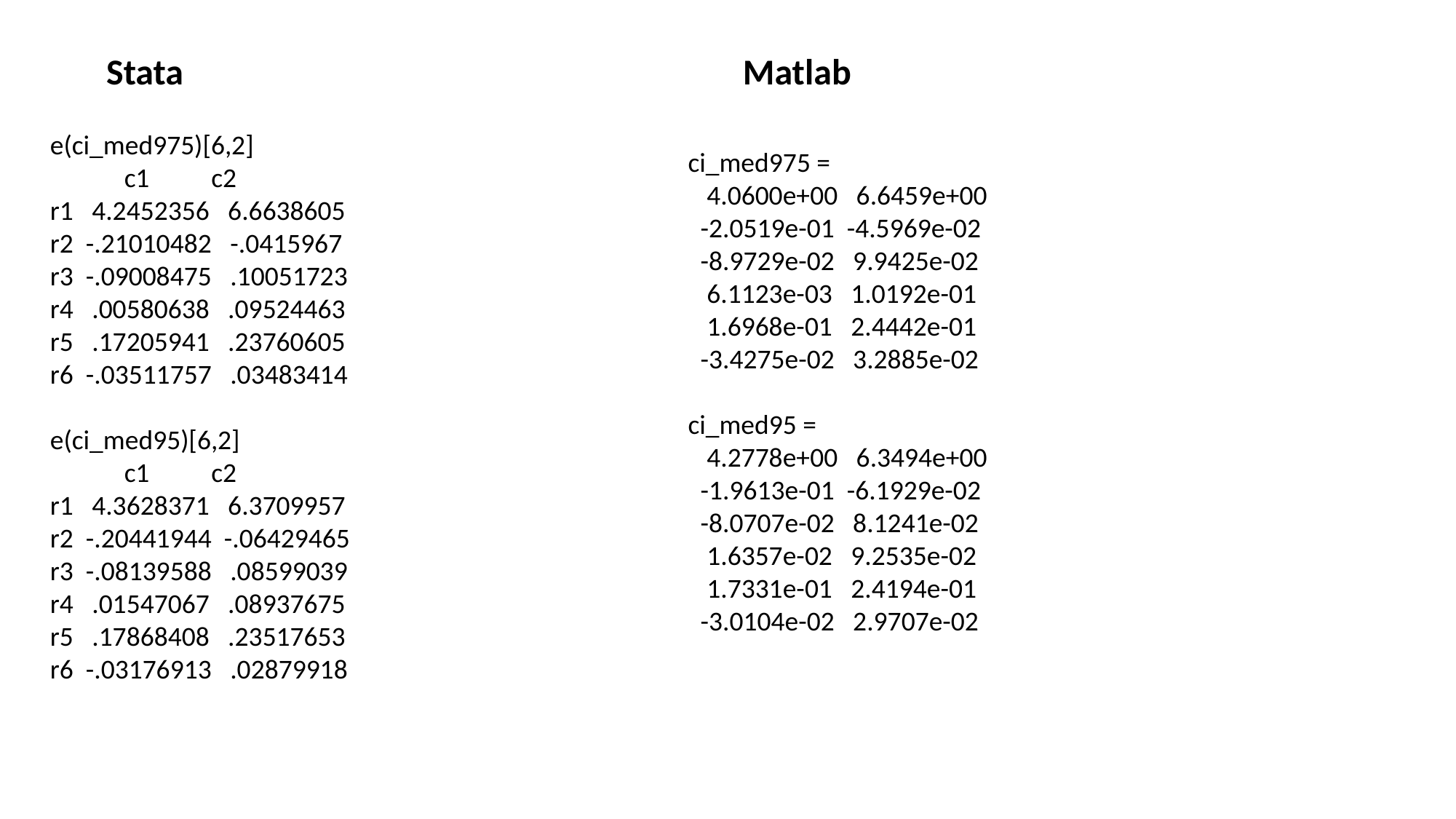

Stata
Matlab
e(ci_med975)[6,2]
            c1          c2
r1   4.2452356   6.6638605
r2  -.21010482   -.0415967
r3  -.09008475   .10051723
r4   .00580638   .09524463
r5   .17205941   .23760605
r6  -.03511757   .03483414

e(ci_med95)[6,2]
            c1          c2
r1   4.3628371   6.3709957
r2  -.20441944  -.06429465
r3  -.08139588   .08599039
r4   .01547067   .08937675
r5   .17868408   .23517653
r6  -.03176913   .02879918
ci_med975 =
   4.0600e+00   6.6459e+00
  -2.0519e-01  -4.5969e-02
  -8.9729e-02   9.9425e-02
   6.1123e-03   1.0192e-01
   1.6968e-01   2.4442e-01
  -3.4275e-02   3.2885e-02

ci_med95 =
   4.2778e+00   6.3494e+00
  -1.9613e-01  -6.1929e-02
  -8.0707e-02   8.1241e-02
   1.6357e-02   9.2535e-02
   1.7331e-01   2.4194e-01
  -3.0104e-02   2.9707e-02